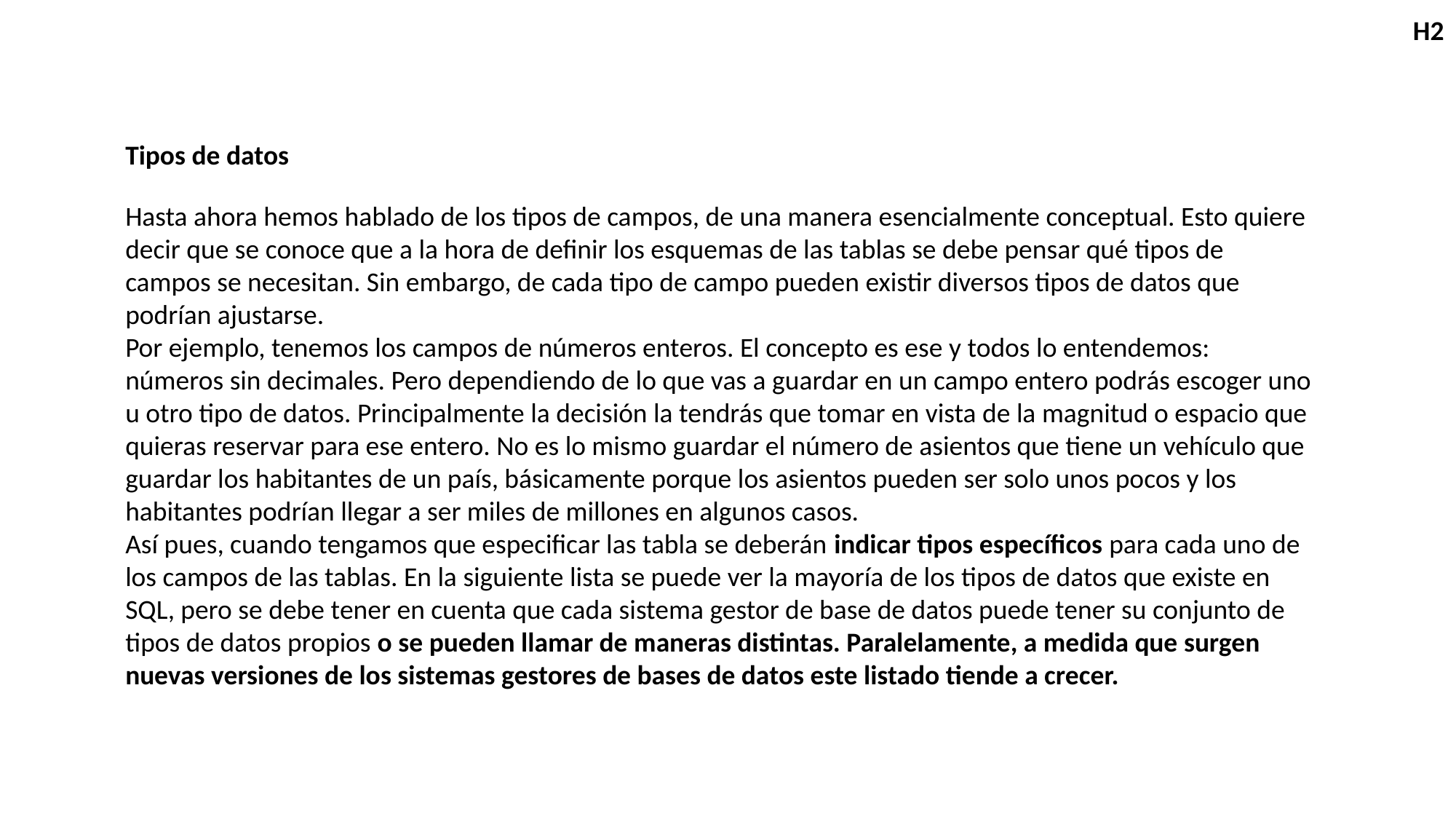

H2
Tipos de datos
Hasta ahora hemos hablado de los tipos de campos, de una manera esencialmente conceptual. Esto quiere decir que se conoce que a la hora de definir los esquemas de las tablas se debe pensar qué tipos de campos se necesitan. Sin embargo, de cada tipo de campo pueden existir diversos tipos de datos que podrían ajustarse.
Por ejemplo, tenemos los campos de números enteros. El concepto es ese y todos lo entendemos: números sin decimales. Pero dependiendo de lo que vas a guardar en un campo entero podrás escoger uno u otro tipo de datos. Principalmente la decisión la tendrás que tomar en vista de la magnitud o espacio que quieras reservar para ese entero. No es lo mismo guardar el número de asientos que tiene un vehículo que guardar los habitantes de un país, básicamente porque los asientos pueden ser solo unos pocos y los habitantes podrían llegar a ser miles de millones en algunos casos.
Así pues, cuando tengamos que especificar las tabla se deberán indicar tipos específicos para cada uno de los campos de las tablas. En la siguiente lista se puede ver la mayoría de los tipos de datos que existe en  SQL, pero se debe tener en cuenta que cada sistema gestor de base de datos puede tener su conjunto de tipos de datos propios o se pueden llamar de maneras distintas. Paralelamente, a medida que surgen nuevas versiones de los sistemas gestores de bases de datos este listado tiende a crecer.